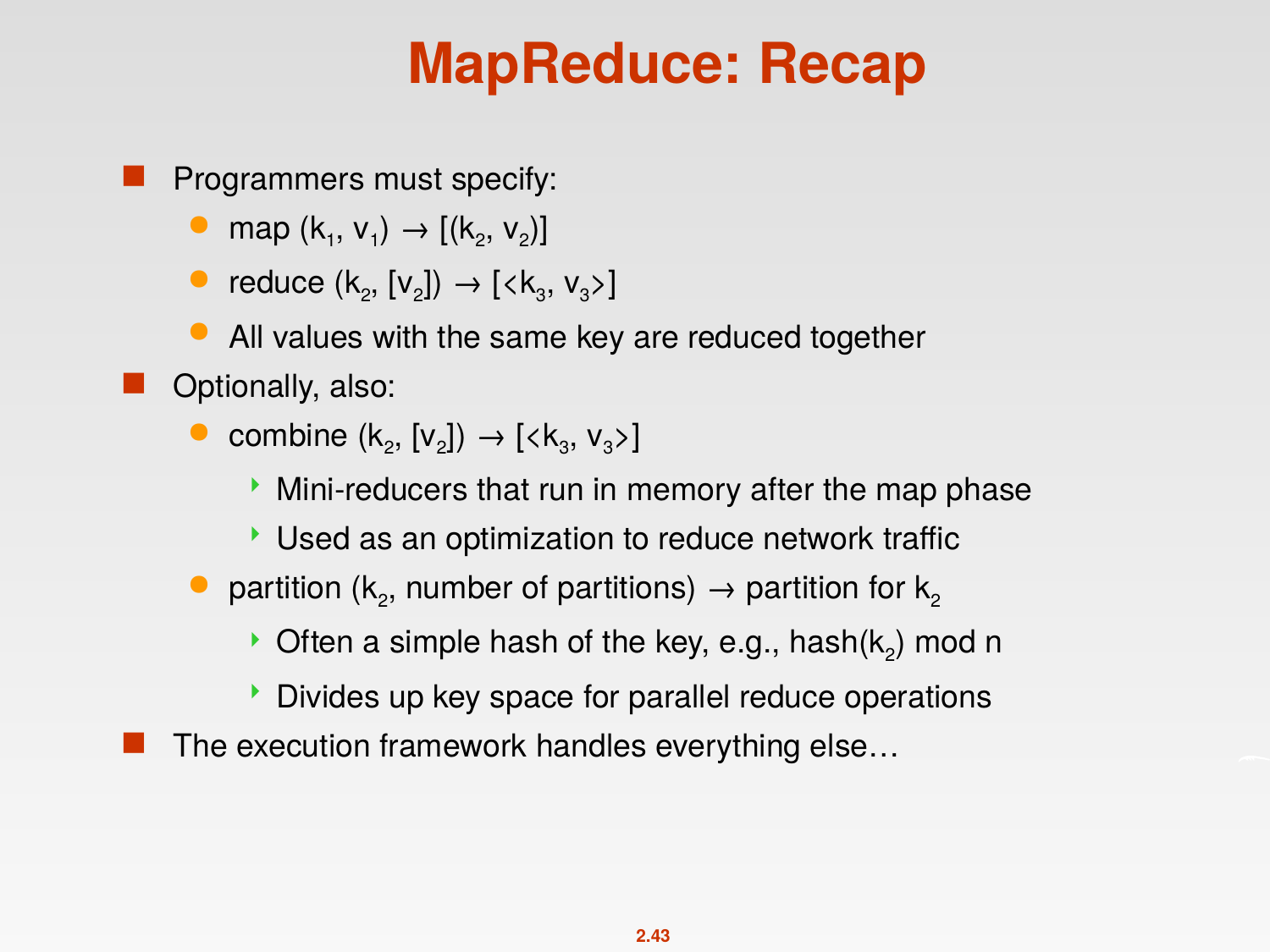

# MapReduce: Recap
Programmers must specify:
map (k1, v1) → [(k2, v2)]
reduce (k2, [v2]) → [<k3, v3>]
All values with the same key are reduced together
Optionally, also:
combine (k2, [v2]) → [<k3, v3>]
Mini-reducers that run in memory after the map phase
Used as an optimization to reduce network traffic
partition (k2, number of partitions) → partition for k2
Often a simple hash of the key, e.g., hash(k2) mod n
Divides up key space for parallel reduce operations
The execution framework handles everything else…